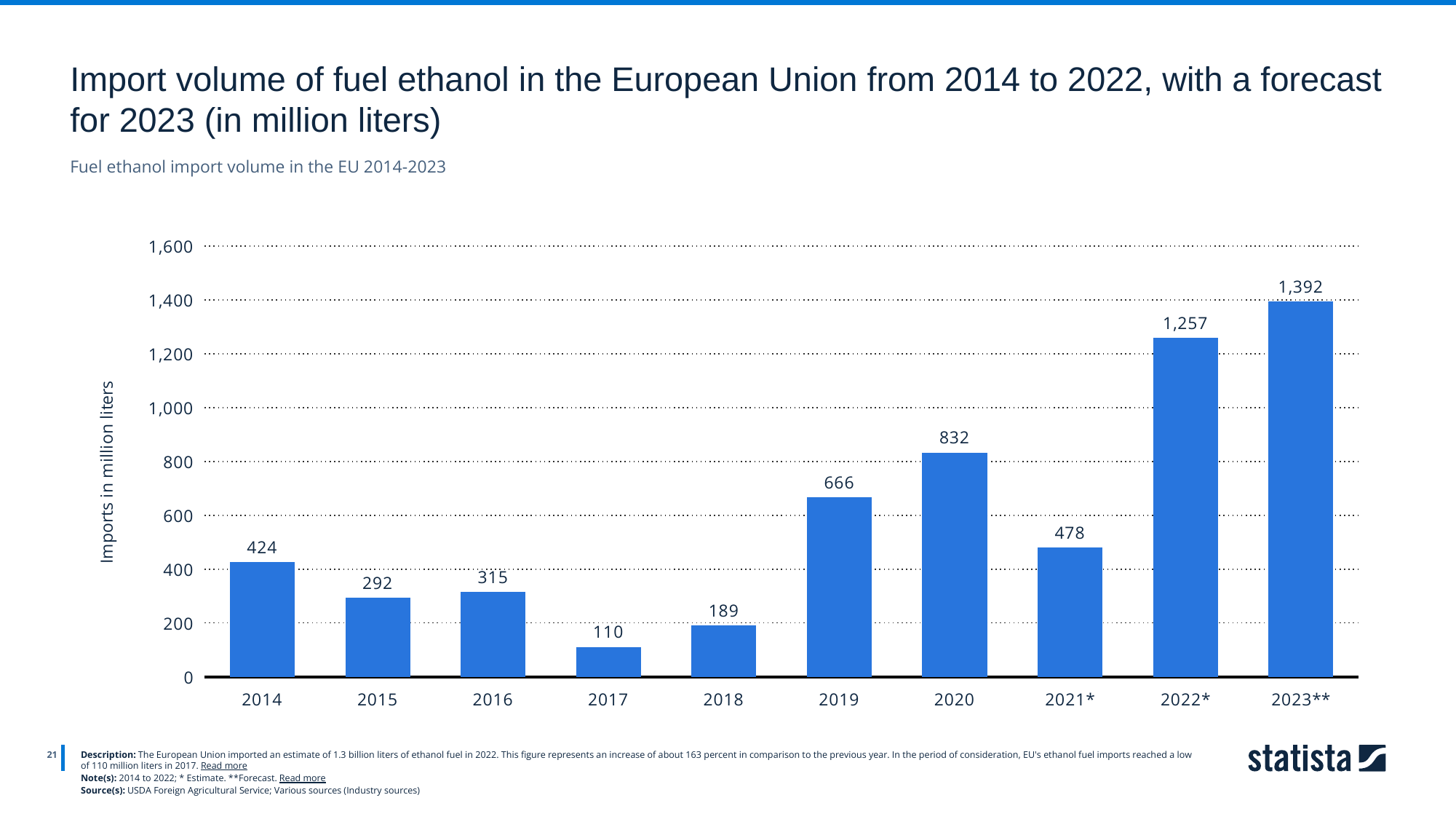

Import volume of fuel ethanol in the European Union from 2014 to 2022, with a forecast for 2023 (in million liters)
Fuel ethanol import volume in the EU 2014-2023

### Chart

| Category | Column1 |
|---|---|
| 2014 | 424.0 |
| 2015 | 292.0 |
| 2016 | 315.0 |
| 2017 | 110.0 |
| 2018 | 189.0 |
| 2019 | 666.0 |
| 2020 | 832.0 |
| 2021* | 478.0 |
| 2022* | 1257.0 |
| 2023** | 1392.0 |
21
Description: The European Union imported an estimate of 1.3 billion liters of ethanol fuel in 2022. This figure represents an increase of about 163 percent in comparison to the previous year. In the period of consideration, EU's ethanol fuel imports reached a low of 110 million liters in 2017. Read more
Note(s): 2014 to 2022; * Estimate. **Forecast. Read more
Source(s): USDA Foreign Agricultural Service; Various sources (Industry sources)